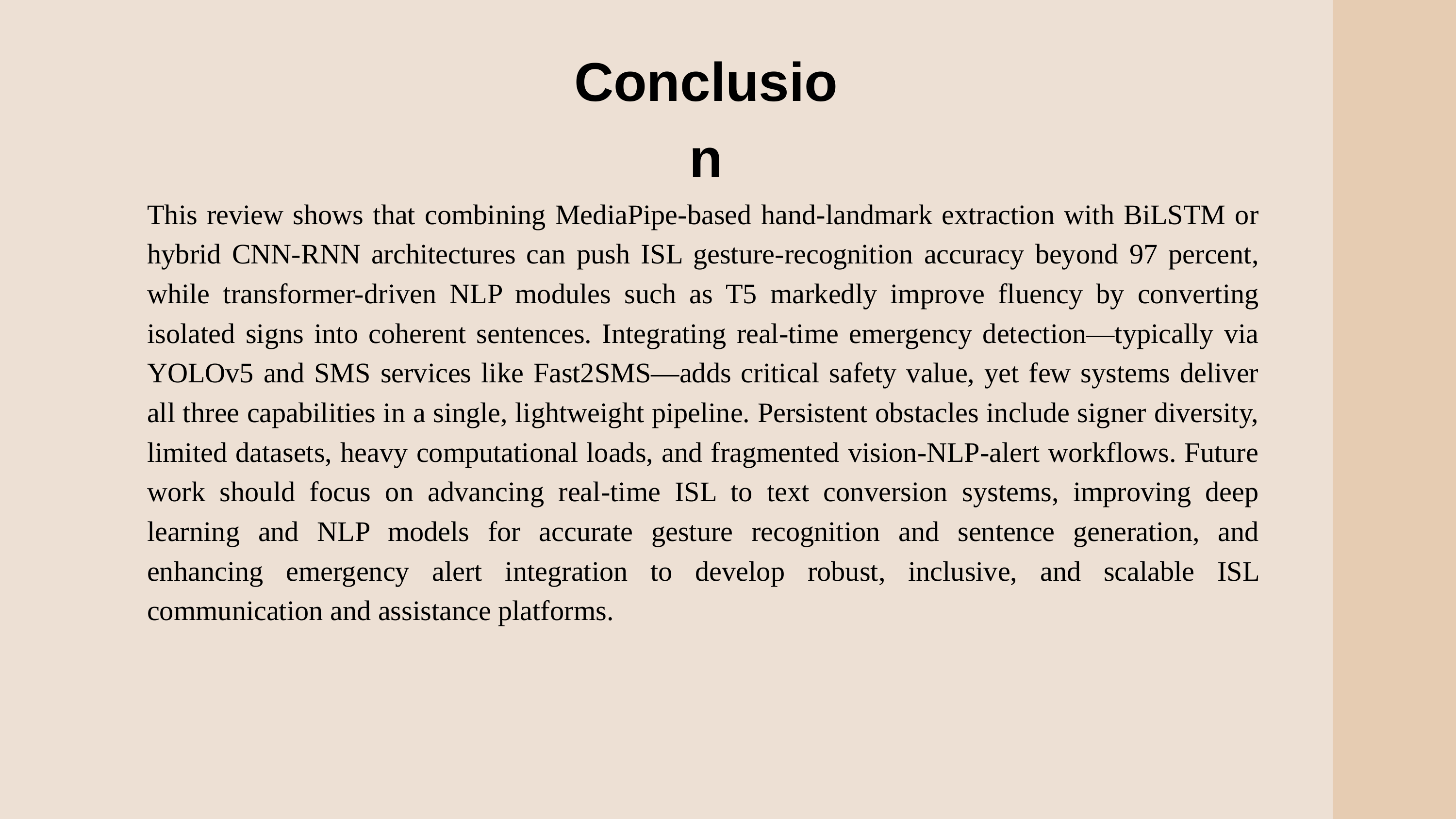

Conclusion
This review shows that combining MediaPipe-based hand-landmark extraction with BiLSTM or hybrid CNN-RNN architectures can push ISL gesture-recognition accuracy beyond 97 percent, while transformer-driven NLP modules such as T5 markedly improve fluency by converting isolated signs into coherent sentences. Integrating real-time emergency detection—typically via YOLOv5 and SMS services like Fast2SMS—adds critical safety value, yet few systems deliver all three capabilities in a single, lightweight pipeline. Persistent obstacles include signer diversity, limited datasets, heavy computational loads, and fragmented vision-NLP-alert workflows. Future work should focus on advancing real-time ISL to text conversion systems, improving deep learning and NLP models for accurate gesture recognition and sentence generation, and enhancing emergency alert integration to develop robust, inclusive, and scalable ISL communication and assistance platforms.